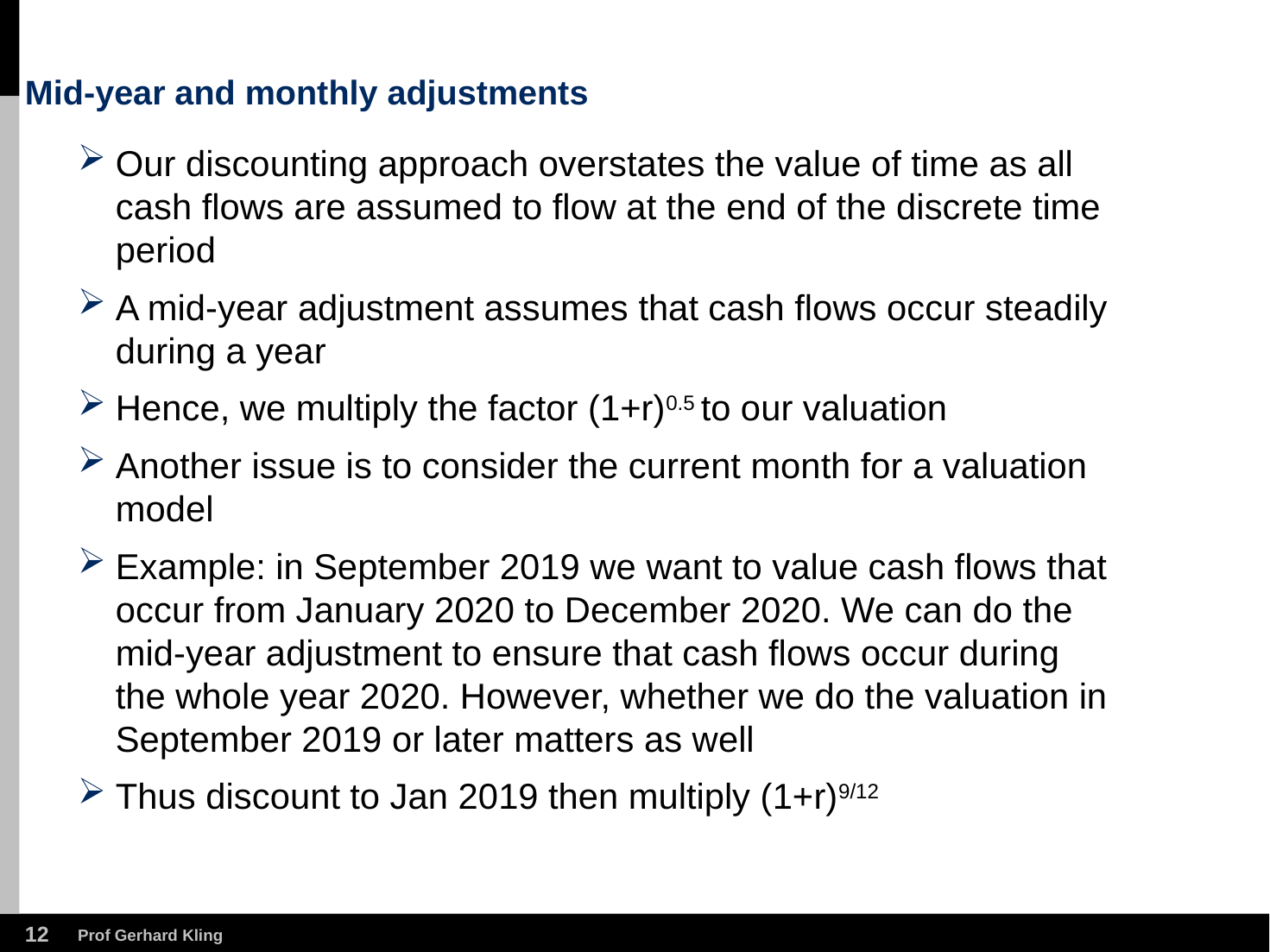

# Mid-year and monthly adjustments
Our discounting approach overstates the value of time as all cash flows are assumed to flow at the end of the discrete time period
A mid-year adjustment assumes that cash flows occur steadily during a year
Hence, we multiply the factor (1+r)0.5 to our valuation
Another issue is to consider the current month for a valuation model
Example: in September 2019 we want to value cash flows that occur from January 2020 to December 2020. We can do the mid-year adjustment to ensure that cash flows occur during the whole year 2020. However, whether we do the valuation in September 2019 or later matters as well
Thus discount to Jan 2019 then multiply (1+r)9/12

12
Prof Gerhard Kling